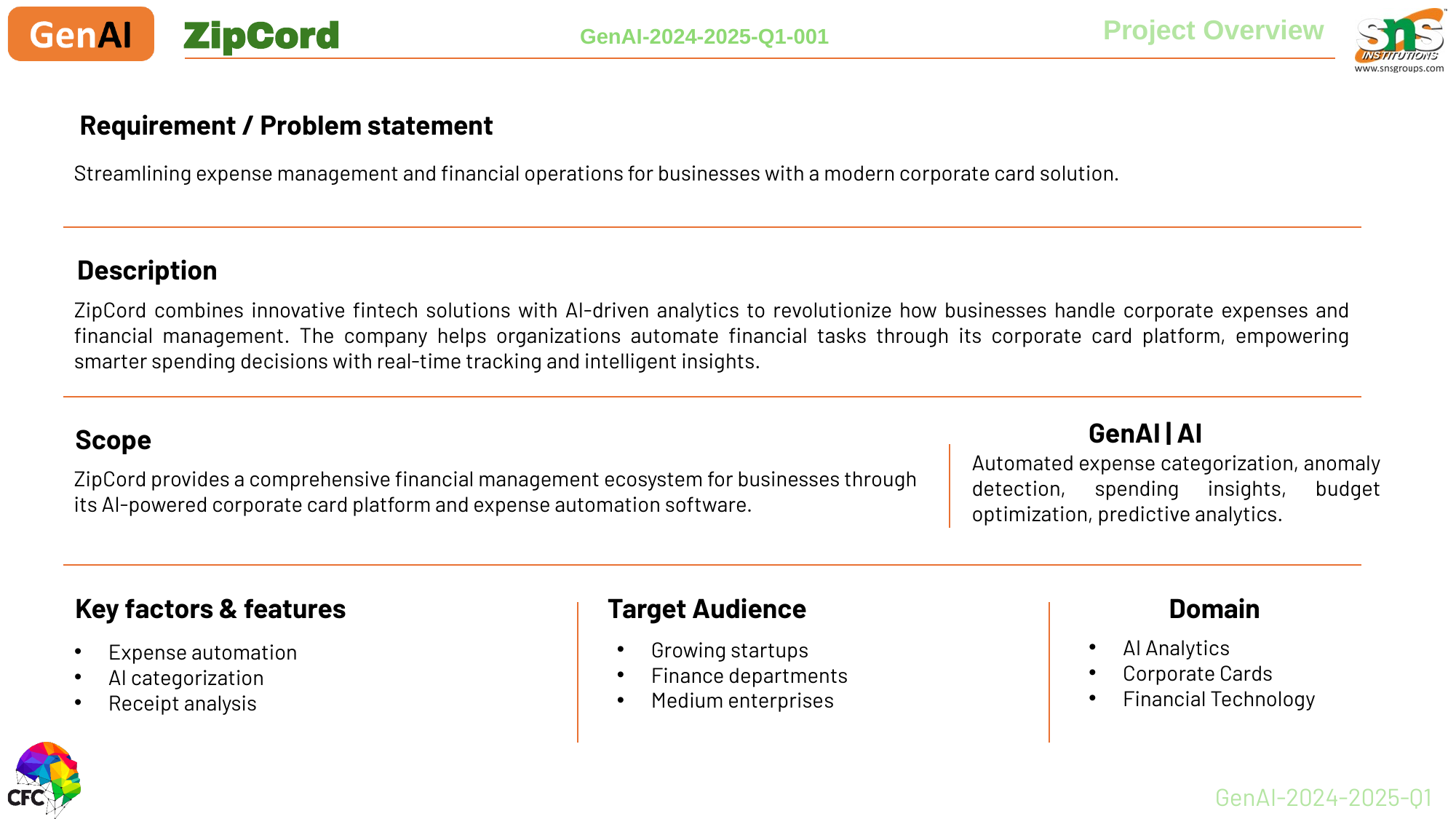

ZipCord

Project Overview

GenAI-2024-2025-Q1-001
Requirement / Problem statement
Streamlining expense management and financial operations for businesses with a modern corporate card solution.
Description
ZipCord combines innovative fintech solutions with AI-driven analytics to revolutionize how businesses handle corporate expenses and financial management. The company helps organizations automate financial tasks through its corporate card platform, empowering smarter spending decisions with real-time tracking and intelligent insights.
Scope
ZipCord provides a comprehensive financial management ecosystem for businesses through its AI-powered corporate card platform and expense automation software.
GenAI | AI
Automated expense categorization, anomaly detection, spending insights, budget optimization, predictive analytics.
Key factors & features
Domain
Target Audience

Expense automation
AI categorization
Receipt analysis
AI Analytics
Corporate Cards
Financial Technology
Growing startups
Finance departments
Medium enterprises

GenAI-2024-2025-Q1